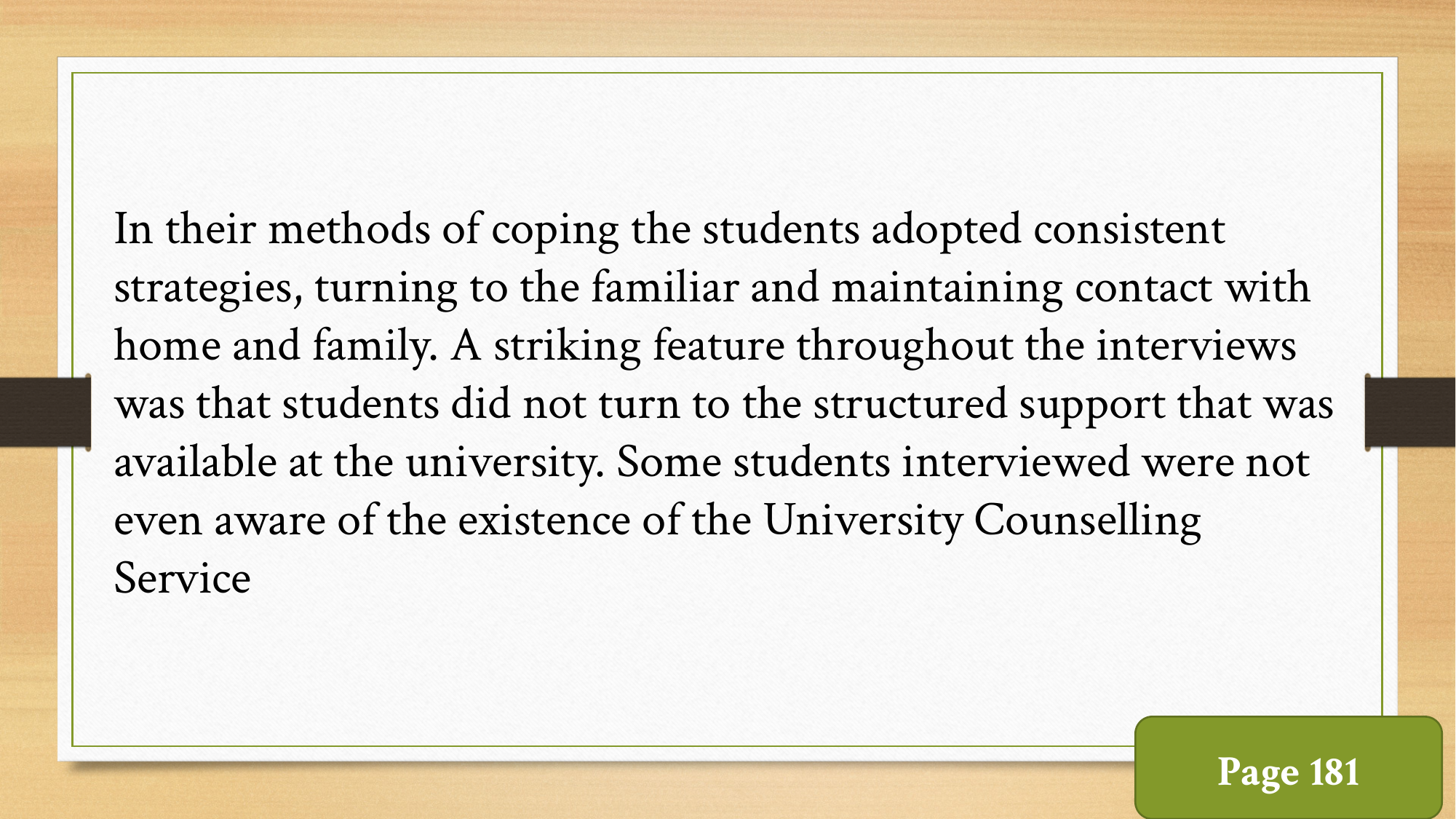

In their methods of coping the students adopted consistent strategies, turning to the familiar and maintaining contact with home and family. A striking feature throughout the interviews was that students did not turn to the structured support that was available at the university. Some students interviewed were not even aware of the existence of the University Counselling Service
Page 181